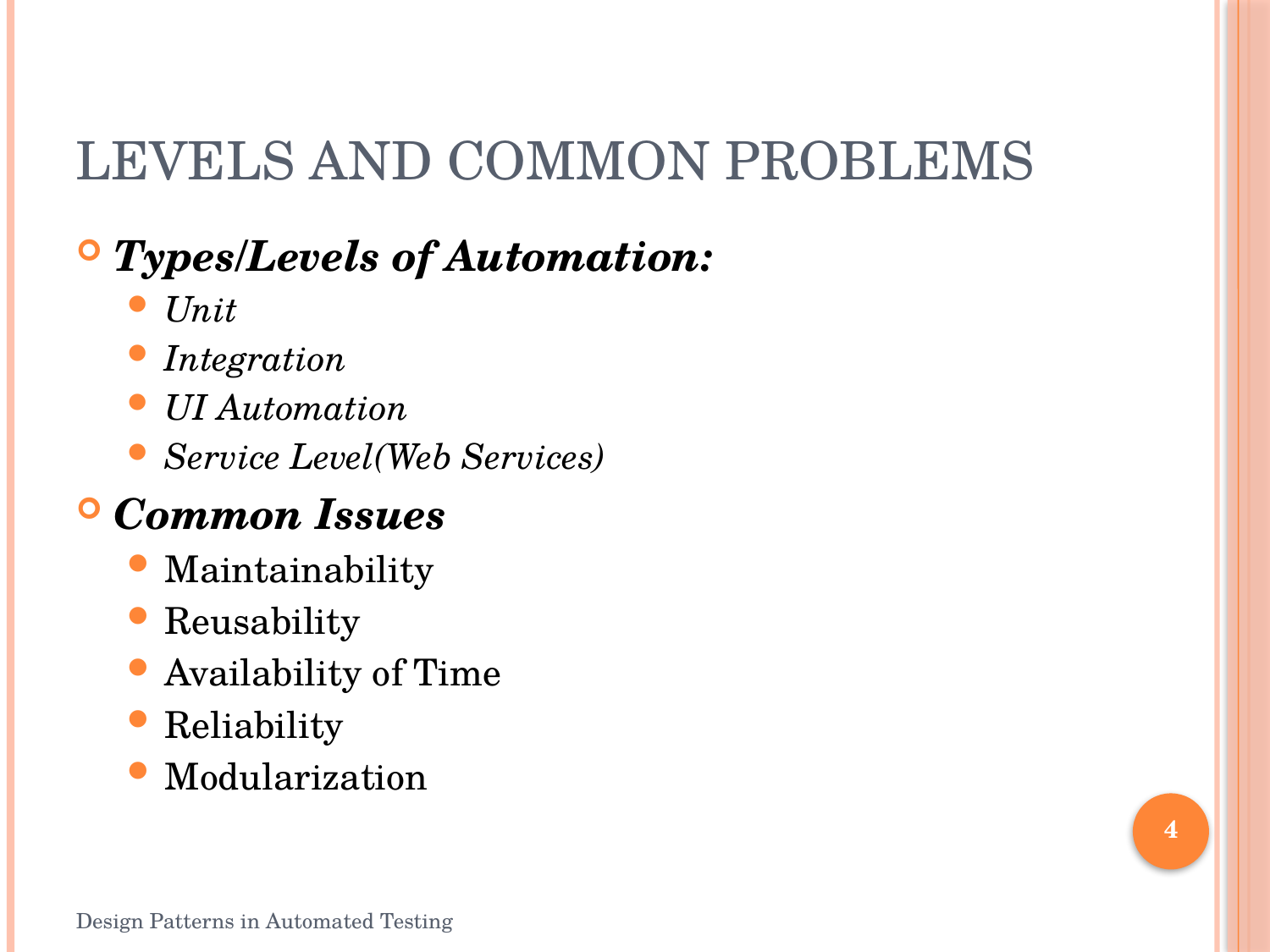

# Levels And Common problems
Types/Levels of Automation:
Unit
Integration
UI Automation
Service Level(Web Services)
Common Issues
Maintainability
Reusability
Availability of Time
Reliability
Modularization

4
Design Patterns in Automated Testing